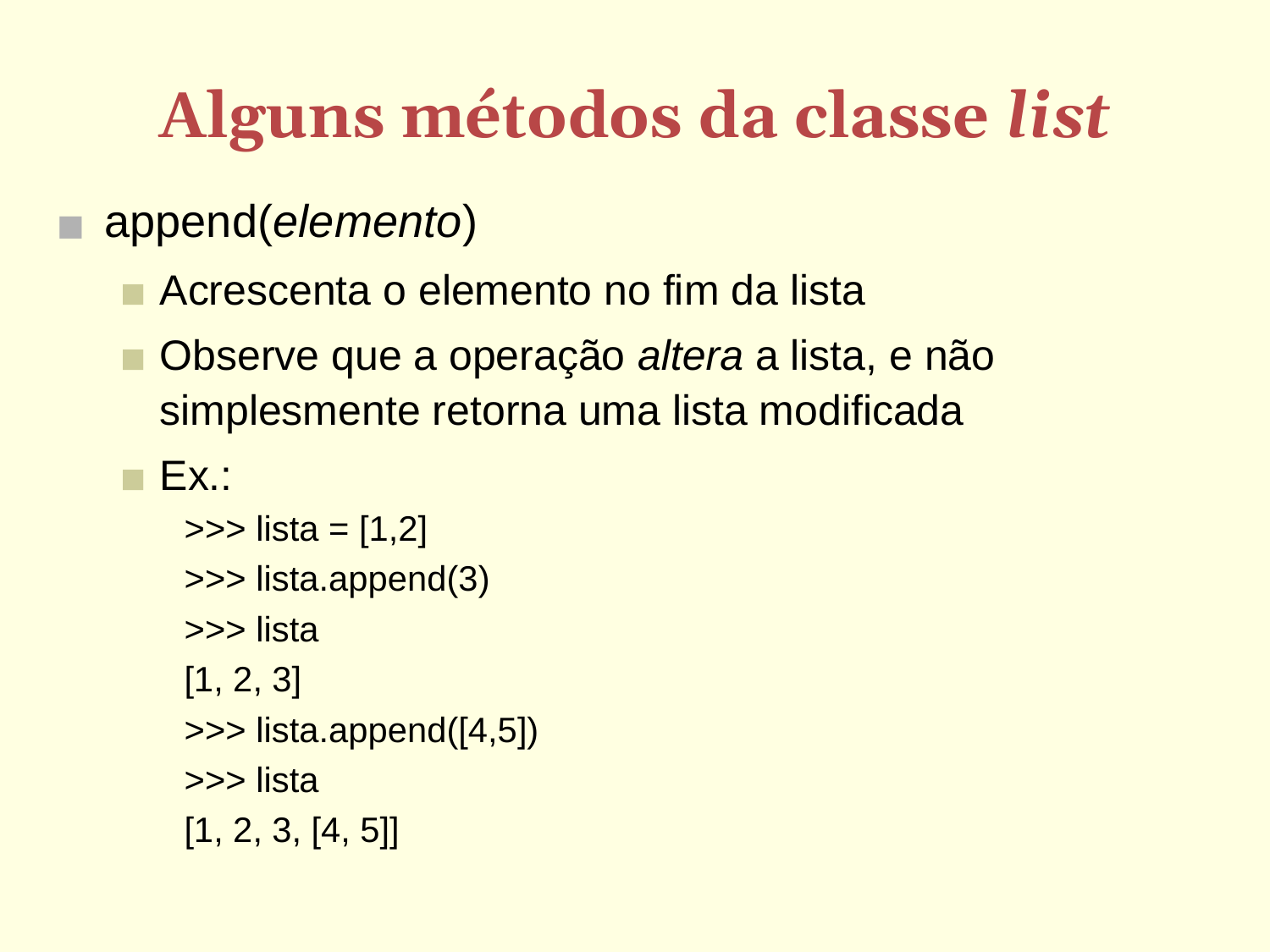

# Alguns métodos da classe list
append(elemento)‏
Acrescenta o elemento no fim da lista
Observe que a operação altera a lista, e não simplesmente retorna uma lista modificada
Ex.:
>>> lista = [1,2]
>>> lista.append(3)‏
>>> lista
[1, 2, 3]
>>> lista.append([4,5])‏
>>> lista
[1, 2, 3, [4, 5]]